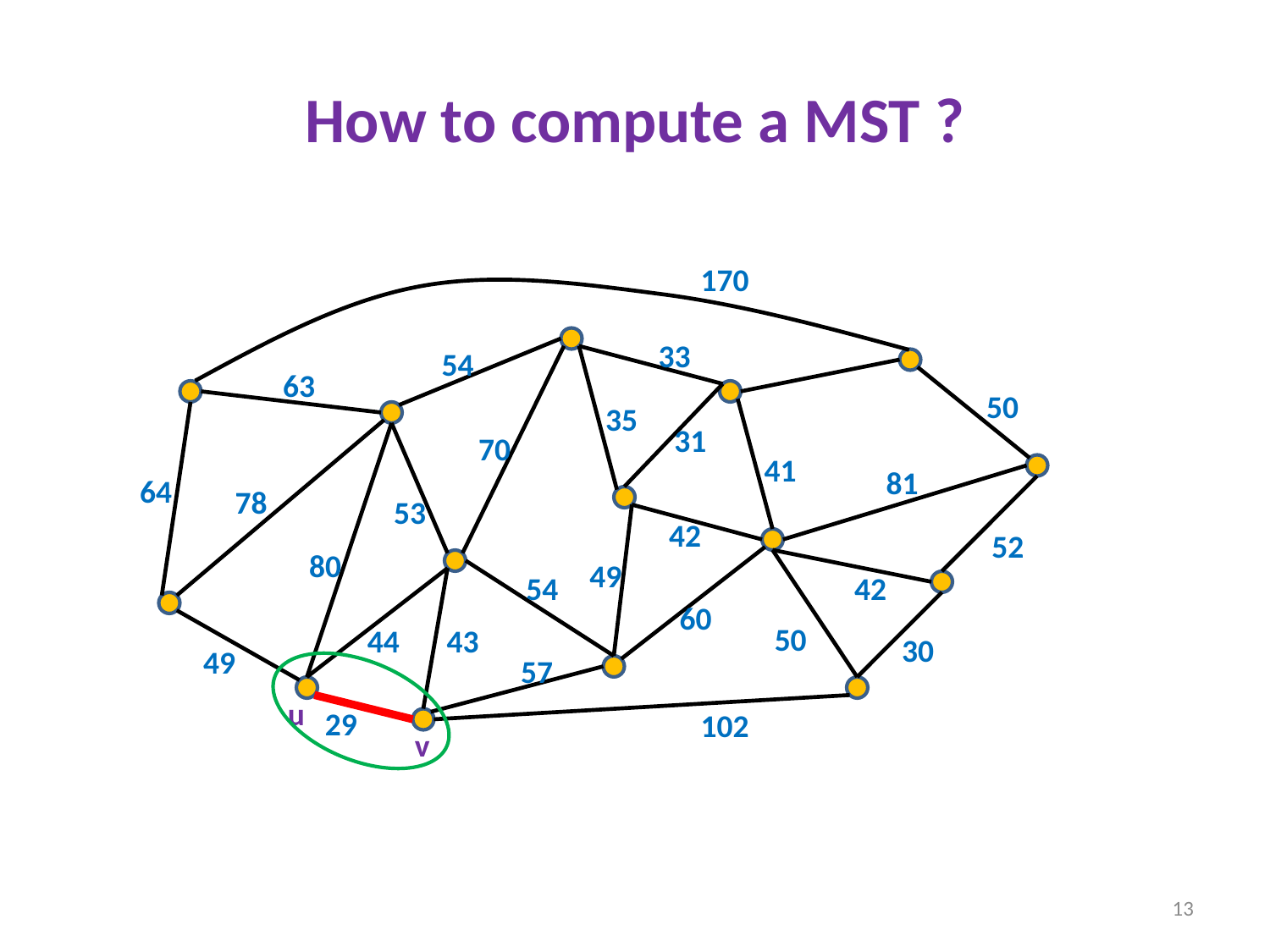

# How to compute a MST ?

170
33
54
63
50
35
31
70
41
81
64
78
53
52
80
49
54
42
60
50
44
30
49
57
29
102

42

43

u

v
13